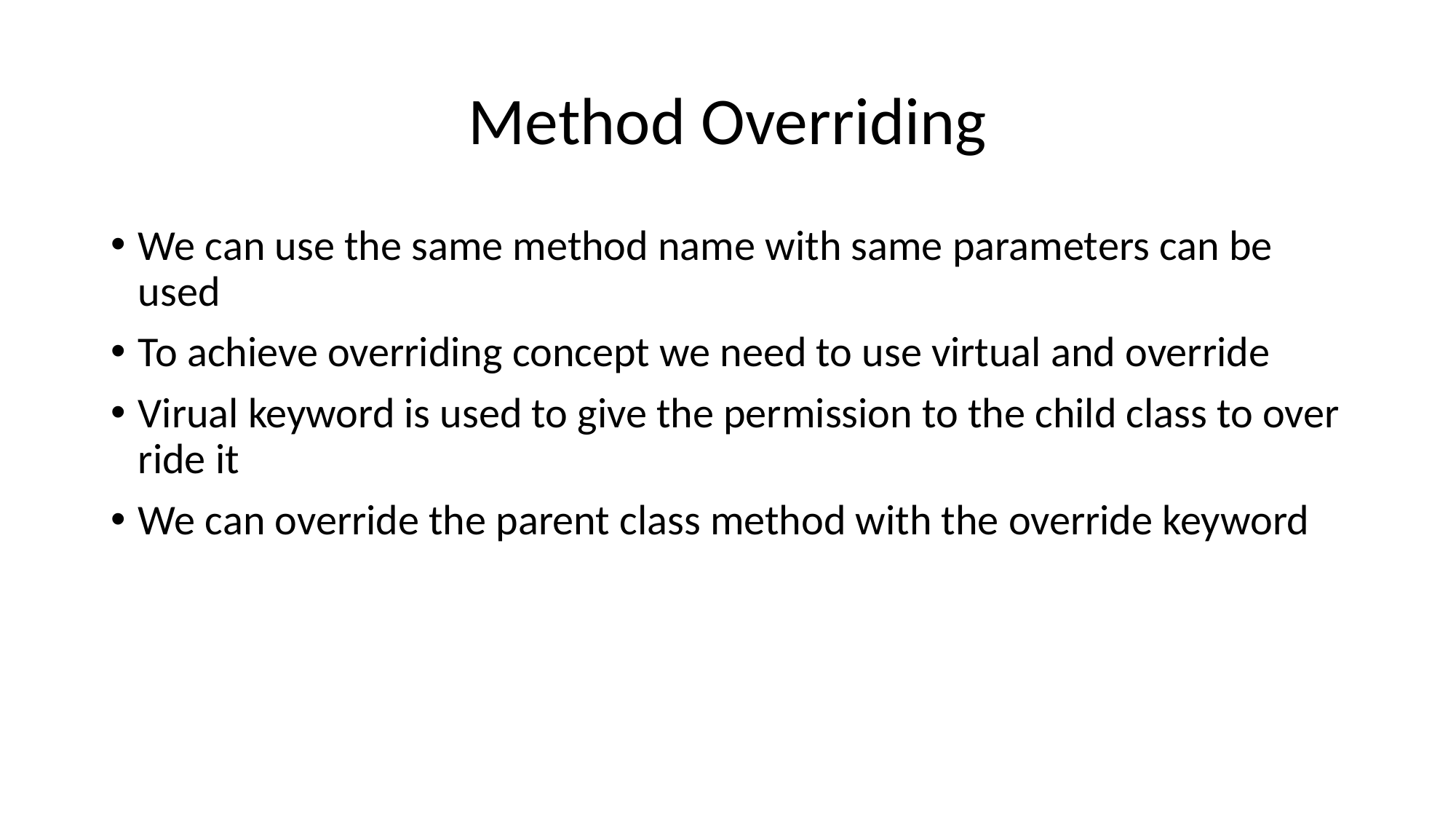

# Method Overriding
We can use the same method name with same parameters can be used
To achieve overriding concept we need to use virtual and override
Virual keyword is used to give the permission to the child class to over ride it
We can override the parent class method with the override keyword